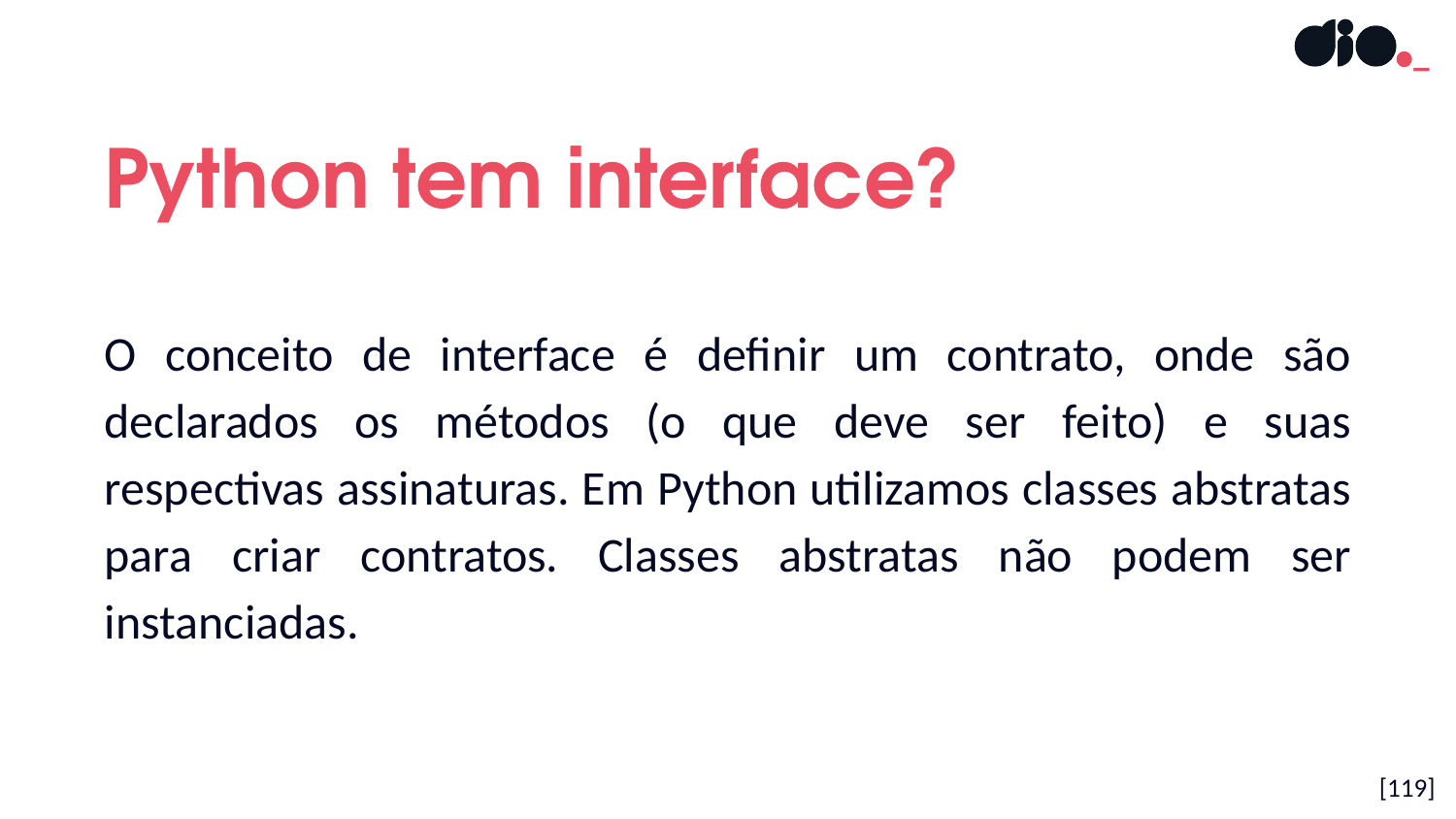

Python tem interface?
O conceito de interface é definir um contrato, onde são declarados os métodos (o que deve ser feito) e suas respectivas assinaturas. Em Python utilizamos classes abstratas para criar contratos. Classes abstratas não podem ser instanciadas.
[119]